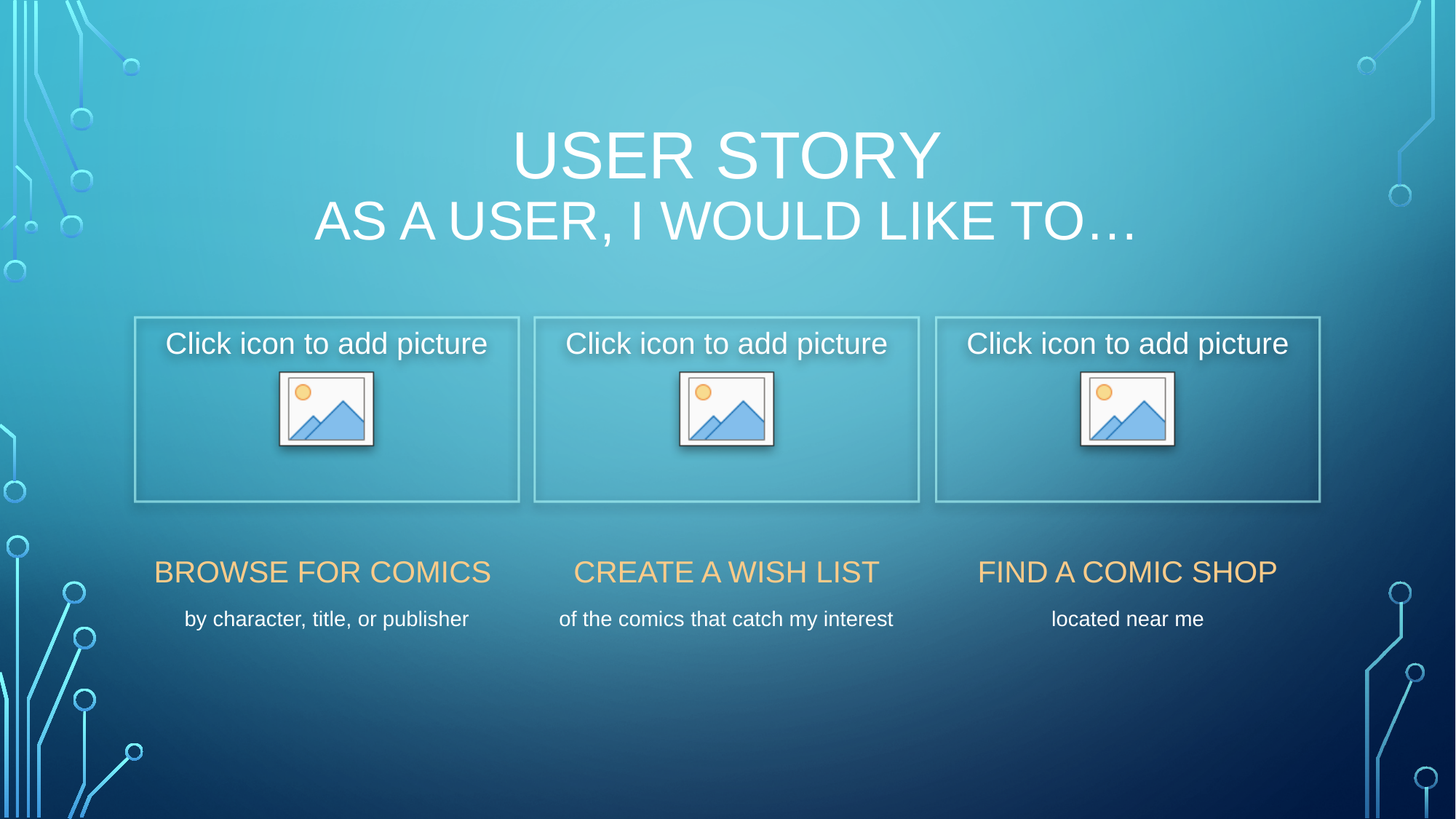

# User story As a user, I would like to…

Find a comic shop
Browse for comics
Create a wish list
located near me
of the comics that catch my interest
by character, title, or publisher